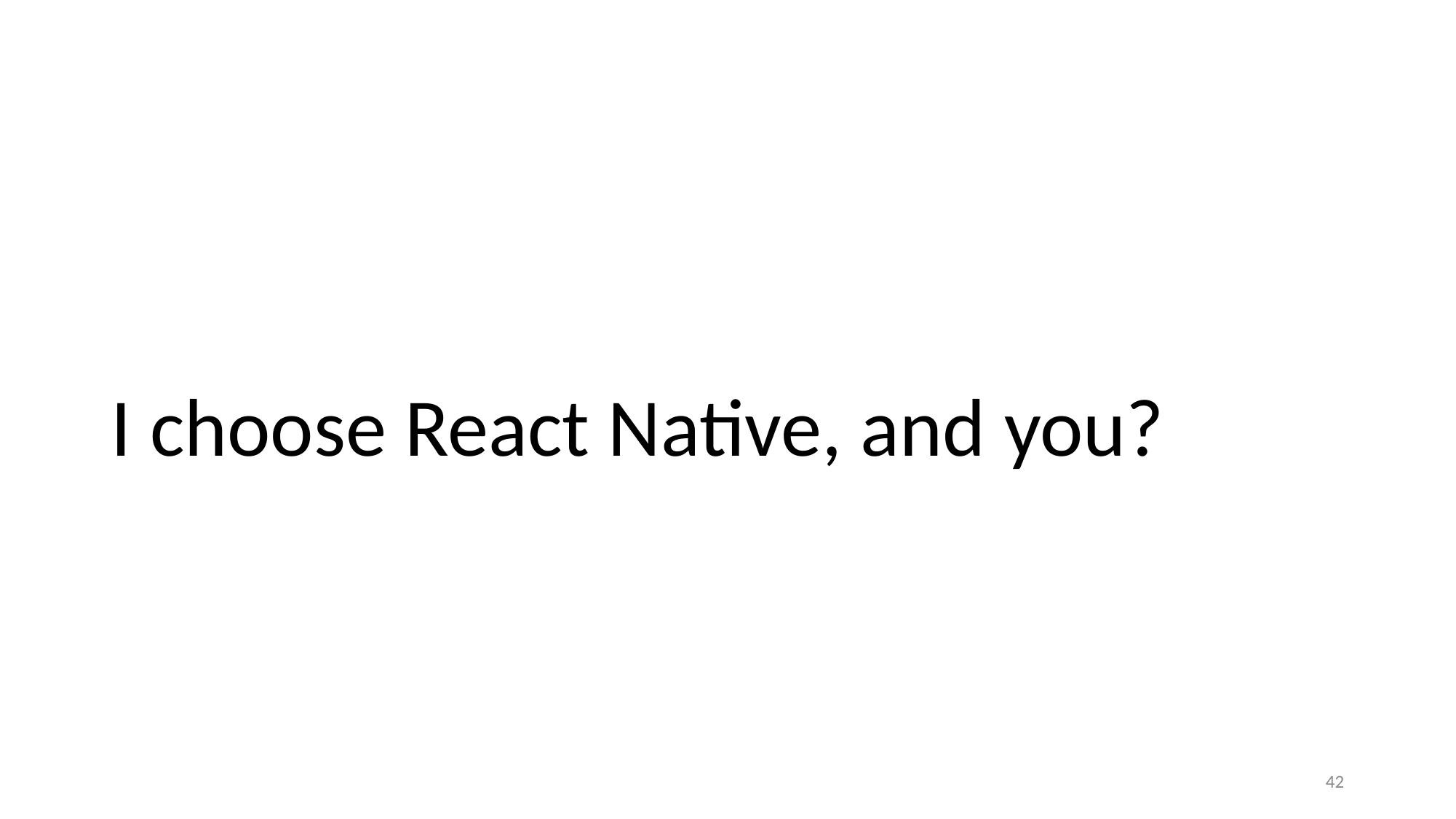

# I choose React Native, and you?

42